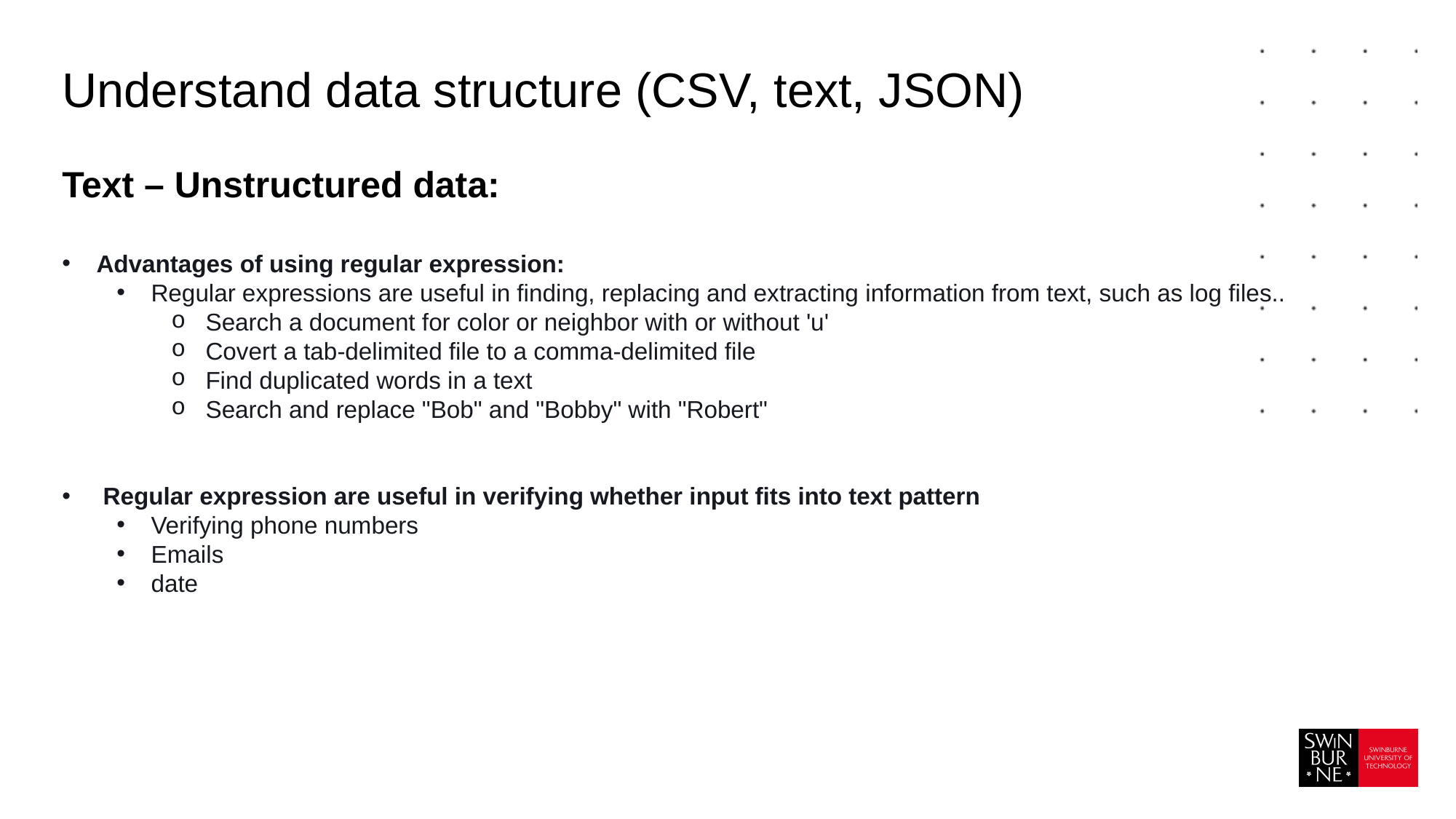

Understand data structure (CSV, text, JSON)
Text – Unstructured data:

Advantages of using regular expression:
Regular expressions are useful in finding, replacing and extracting information from text, such as log files..
Search a document for color or neighbor with or without 'u'
Covert a tab-delimited file to a comma-delimited file
Find duplicated words in a text
Search and replace "Bob" and "Bobby" with "Robert"

 Regular expression are useful in verifying whether input fits into text pattern
Verifying phone numbers
Emails
date